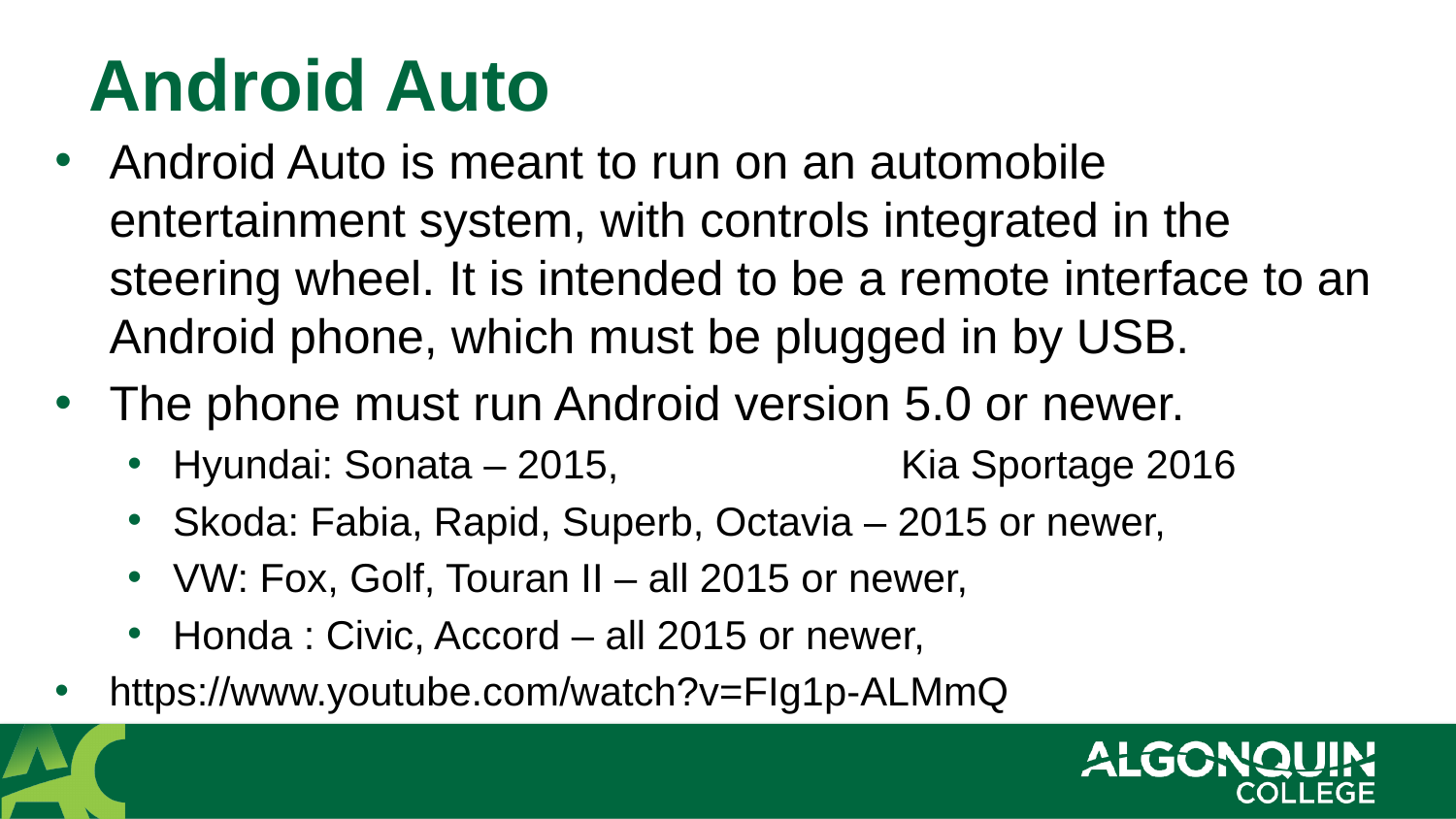

# Android Auto
Android Auto is meant to run on an automobile entertainment system, with controls integrated in the steering wheel. It is intended to be a remote interface to an Android phone, which must be plugged in by USB.
The phone must run Android version 5.0 or newer.
Hyundai: Sonata – 2015, 		Kia Sportage 2016
Skoda: Fabia, Rapid, Superb, Octavia – 2015 or newer,
VW: Fox, Golf, Touran II – all 2015 or newer,
Honda : Civic, Accord – all 2015 or newer,
https://www.youtube.com/watch?v=FIg1p-ALMmQ